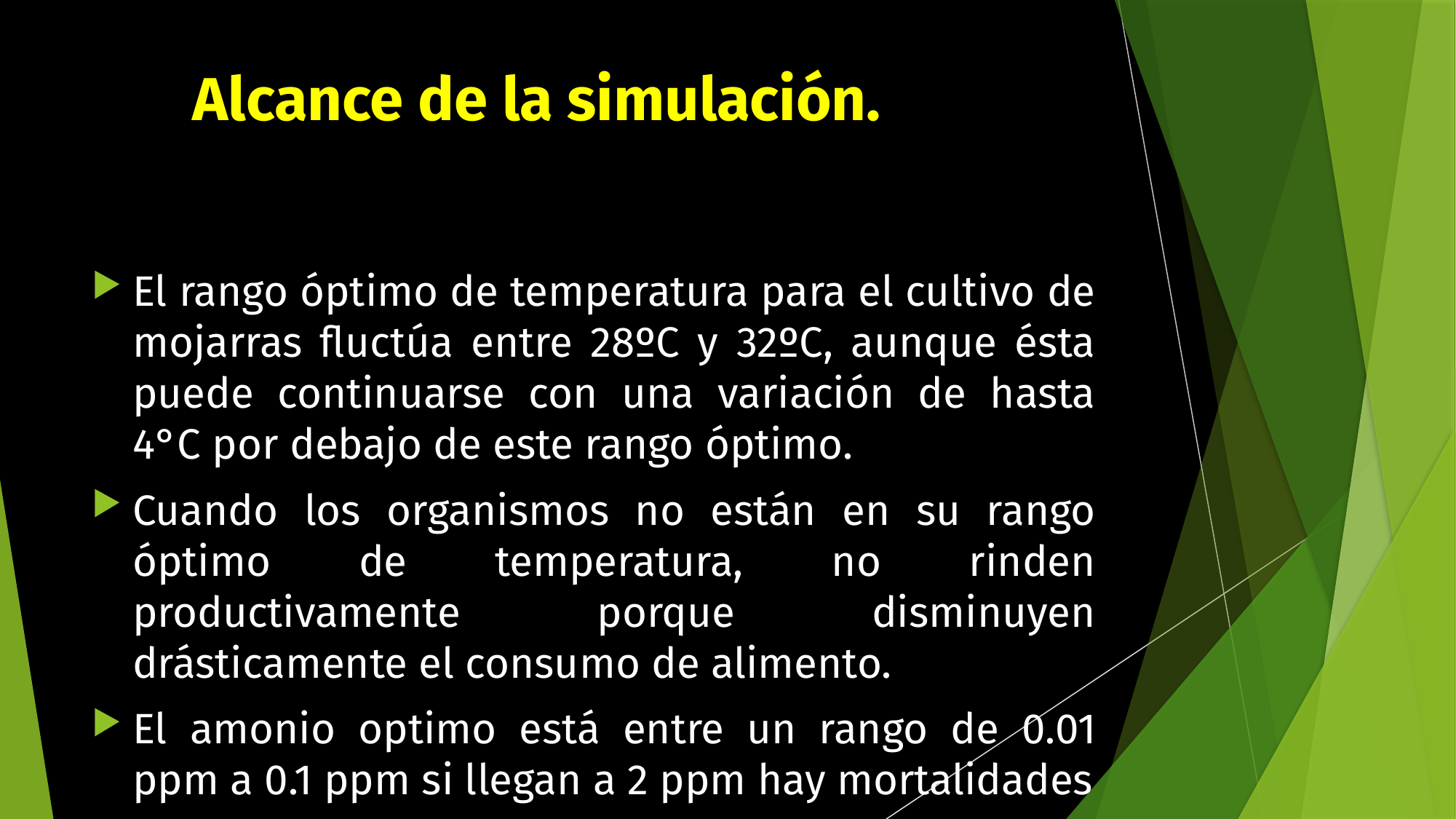

# Alcance de la simulación.
El rango óptimo de temperatura para el cultivo de mojarras fluctúa entre 28ºC y 32ºC, aunque ésta puede continuarse con una variación de hasta 4°C por debajo de este rango óptimo.
Cuando los organismos no están en su rango óptimo de temperatura, no rinden productivamente porque disminuyen drásticamente el consumo de alimento.
El amonio optimo está entre un rango de 0.01 ppm a 0.1 ppm si llegan a 2 ppm hay mortalidades